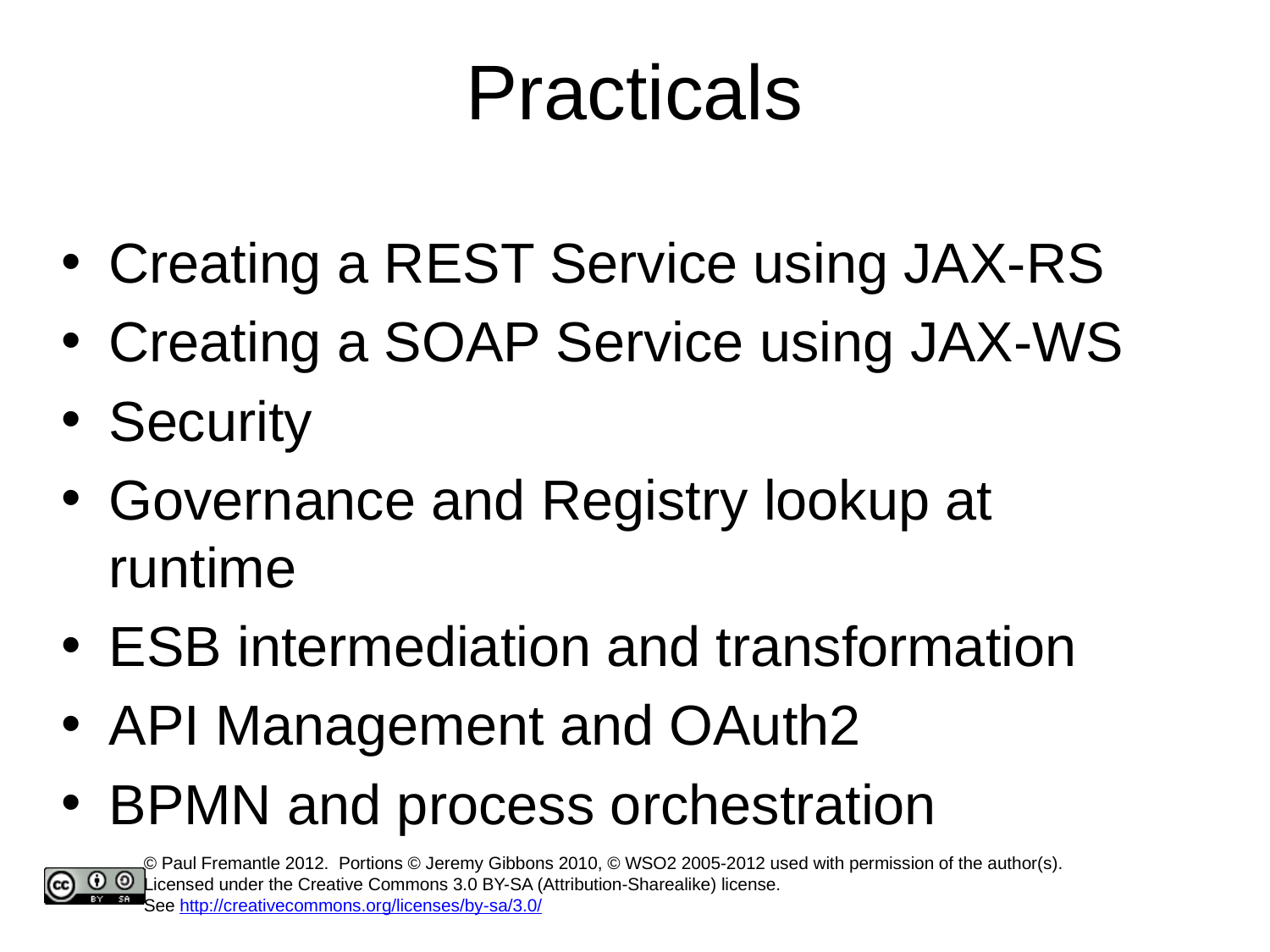

# Practicals
Creating a REST Service using JAX-RS
Creating a SOAP Service using JAX-WS
Security
Governance and Registry lookup at runtime
ESB intermediation and transformation
API Management and OAuth2
BPMN and process orchestration